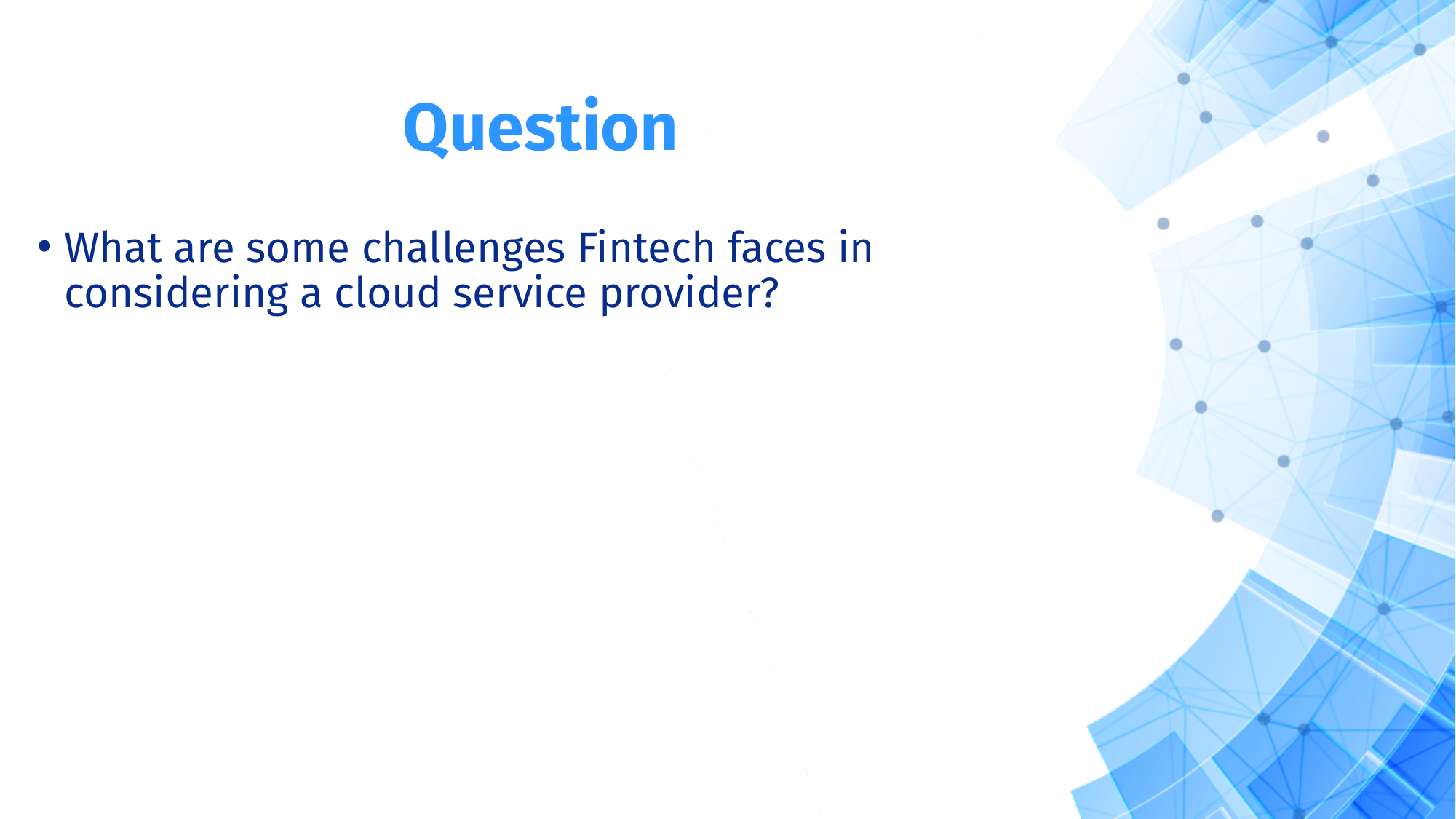

# Question
What are some challenges Fintech faces in considering a cloud service provider?